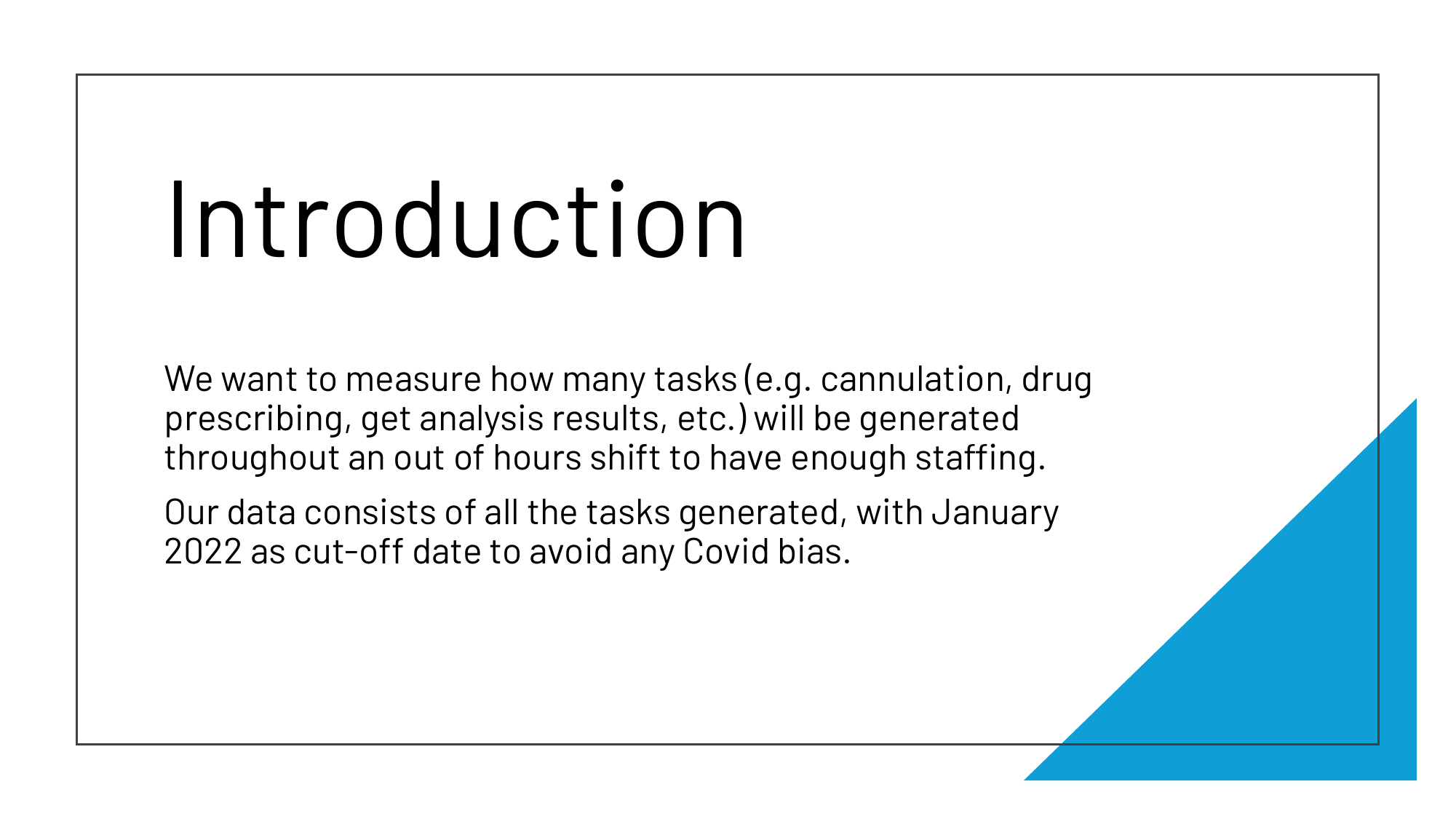

# Introduction
We want to measure how many tasks (e.g. cannulation, drug prescribing, get analysis results, etc.) will be generated throughout an out of hours shift to have enough staffing.
Our data consists of all the tasks generated, with January 2022 as cut-off date to avoid any Covid bias.